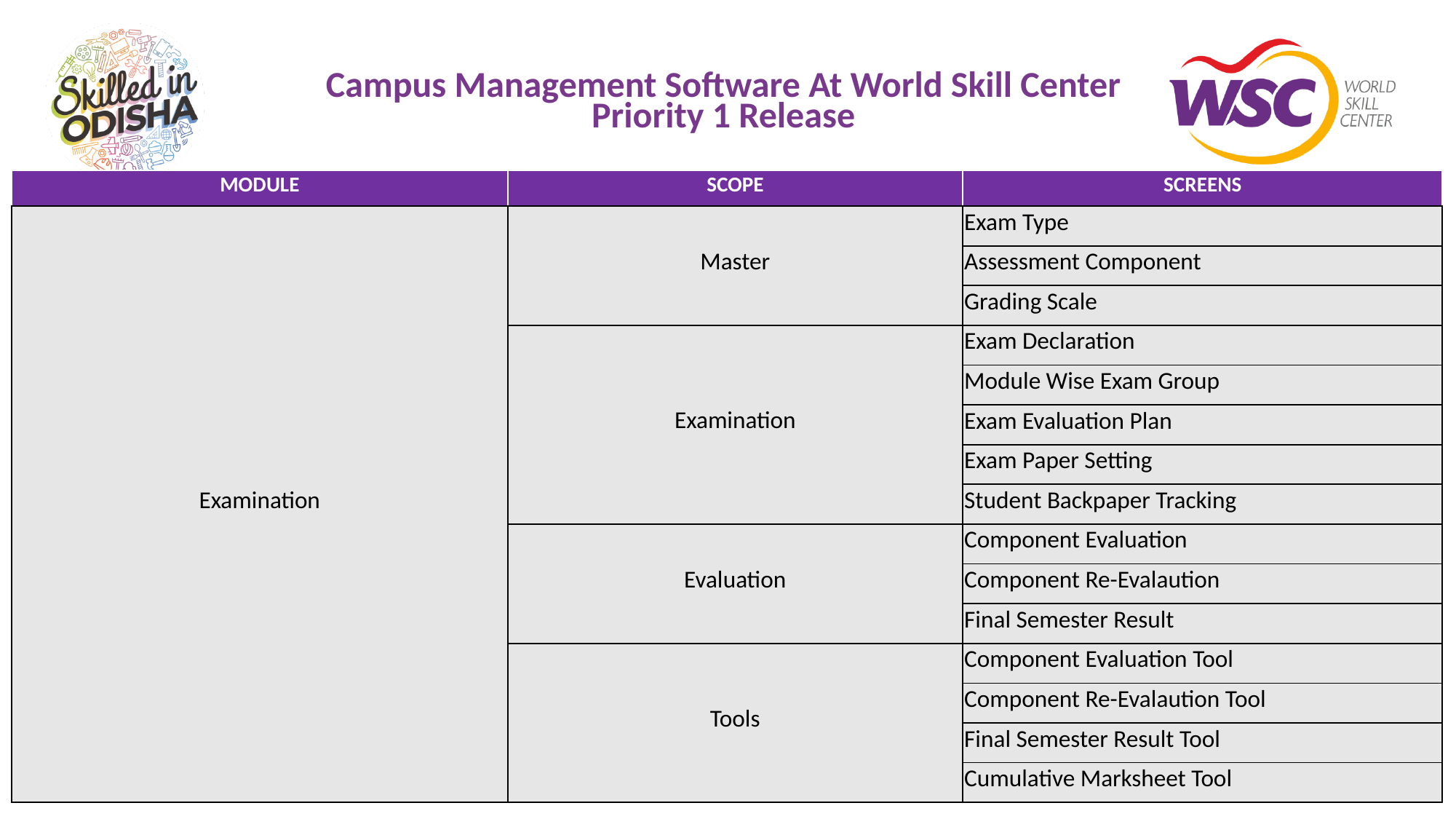

# Campus Management Software At World Skill Center Priority 1 Release
| MODULE | SCOPE | SCREENS |
| --- | --- | --- |
| Examination | Master | Exam Type |
|  |  | Assessment Component |
|  |  | Grading Scale |
|  | Examination | Exam Declaration |
|  |  | Module Wise Exam Group |
|  |  | Exam Evaluation Plan |
|  |  | Exam Paper Setting |
|  |  | Student Backpaper Tracking |
|  | Evaluation | Component Evaluation |
|  |  | Component Re-Evalaution |
|  |  | Final Semester Result |
|  | Tools | Component Evaluation Tool |
|  |  | Component Re-Evalaution Tool |
|  |  | Final Semester Result Tool |
|  |  | Cumulative Marksheet Tool |
18